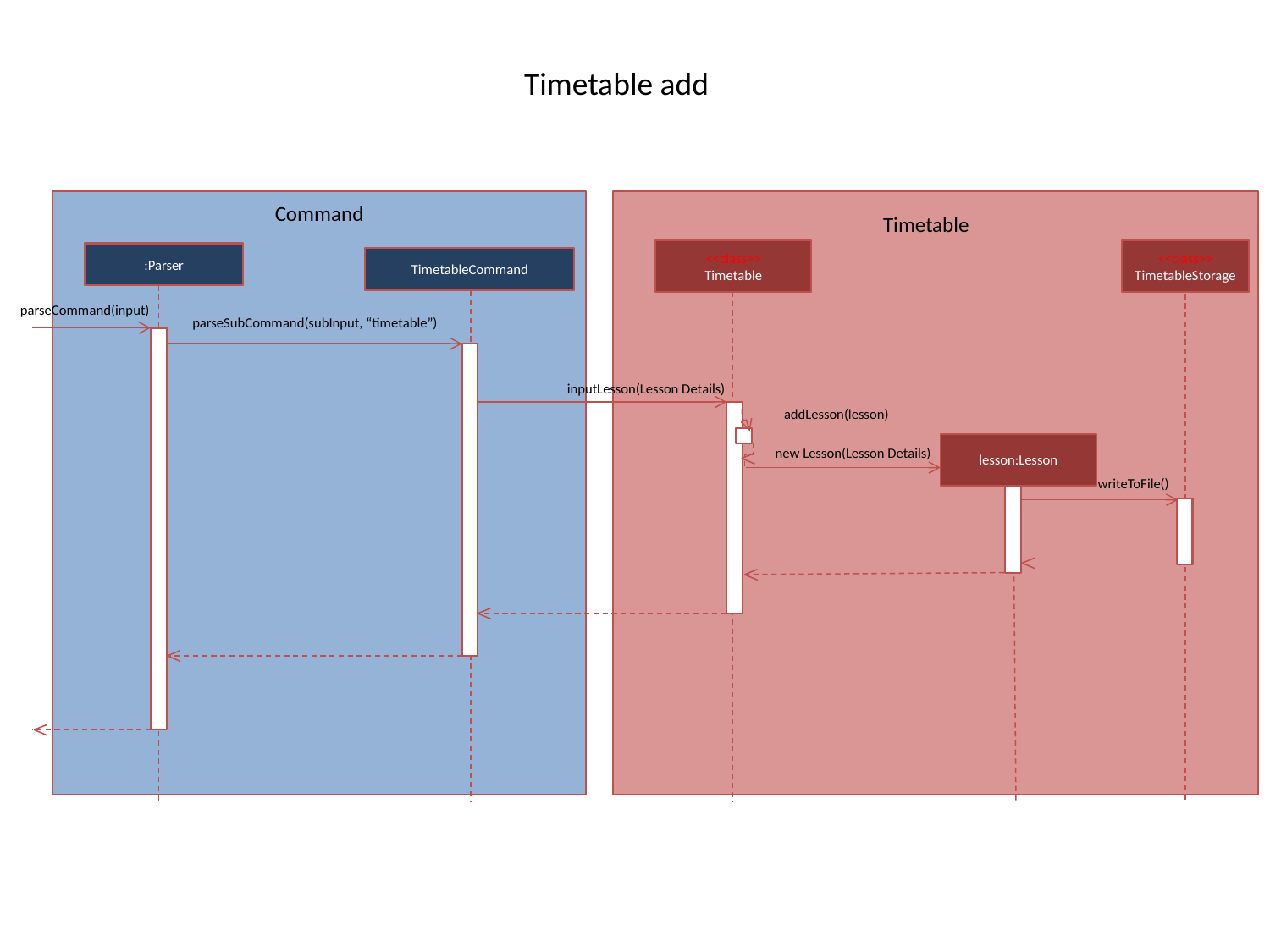

Timetable add

Command
Timetable
<<class>>
Timetable
<<class>>
TimetableStorage
:Parser
TimetableCommand
parseCommand(input)
parseSubCommand(subInput, “timetable”)

inputLesson(Lesson Details)
addLesson(lesson)

lesson:Lesson
new Lesson(Lesson Details)
writeToFile()